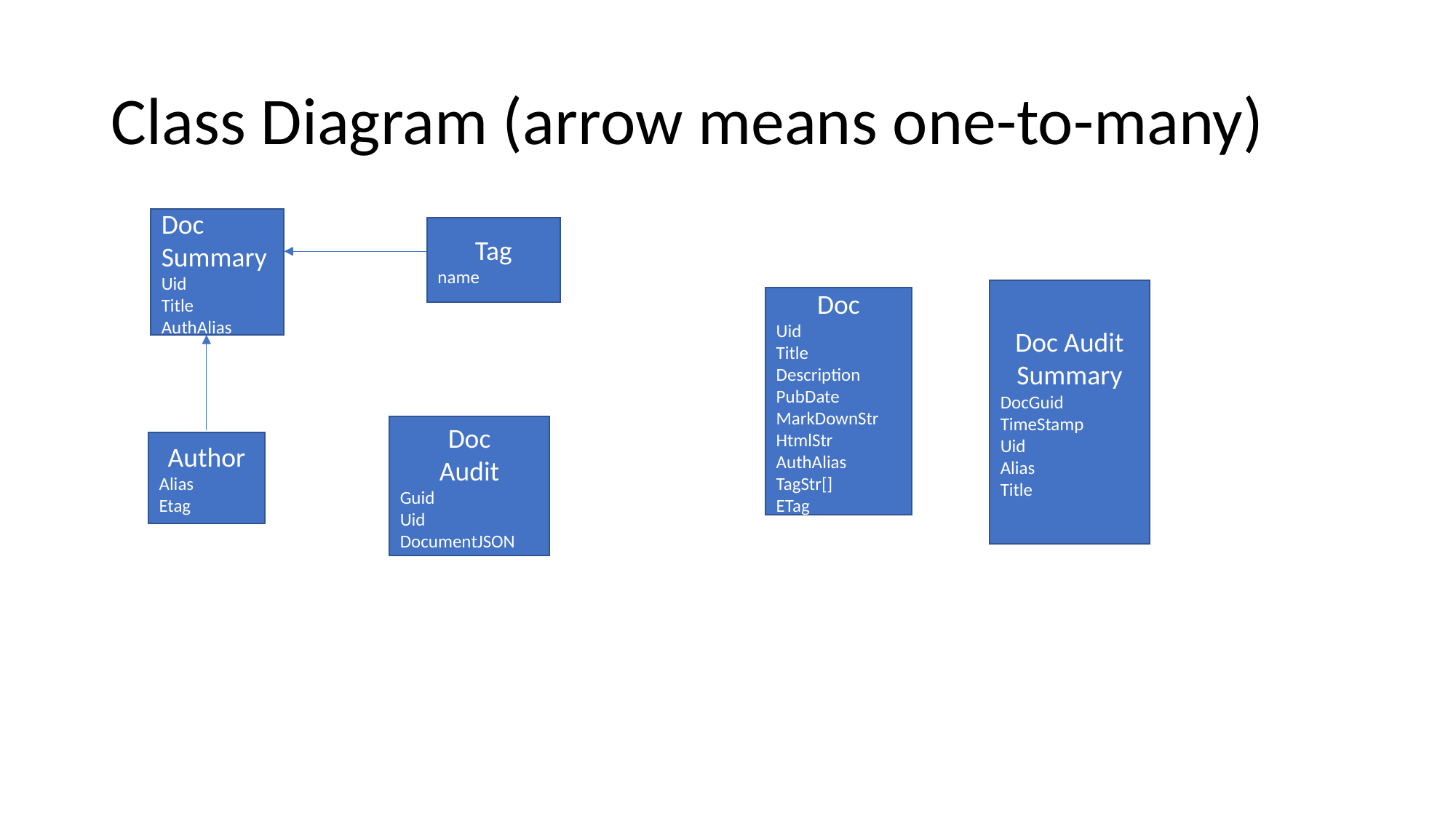

# Class Diagram (arrow means one-to-many)
Doc
Summary
Uid
Title
AuthAlias

Tag
name
Doc Audit Summary
DocGuid
TimeStamp
Uid
Alias
Title
Doc
Uid
Title
Description
PubDate
MarkDownStr
HtmlStr
AuthAlias
TagStr[]
ETag
Doc
Audit
Guid
Uid
DocumentJSON
Author
Alias
Etag